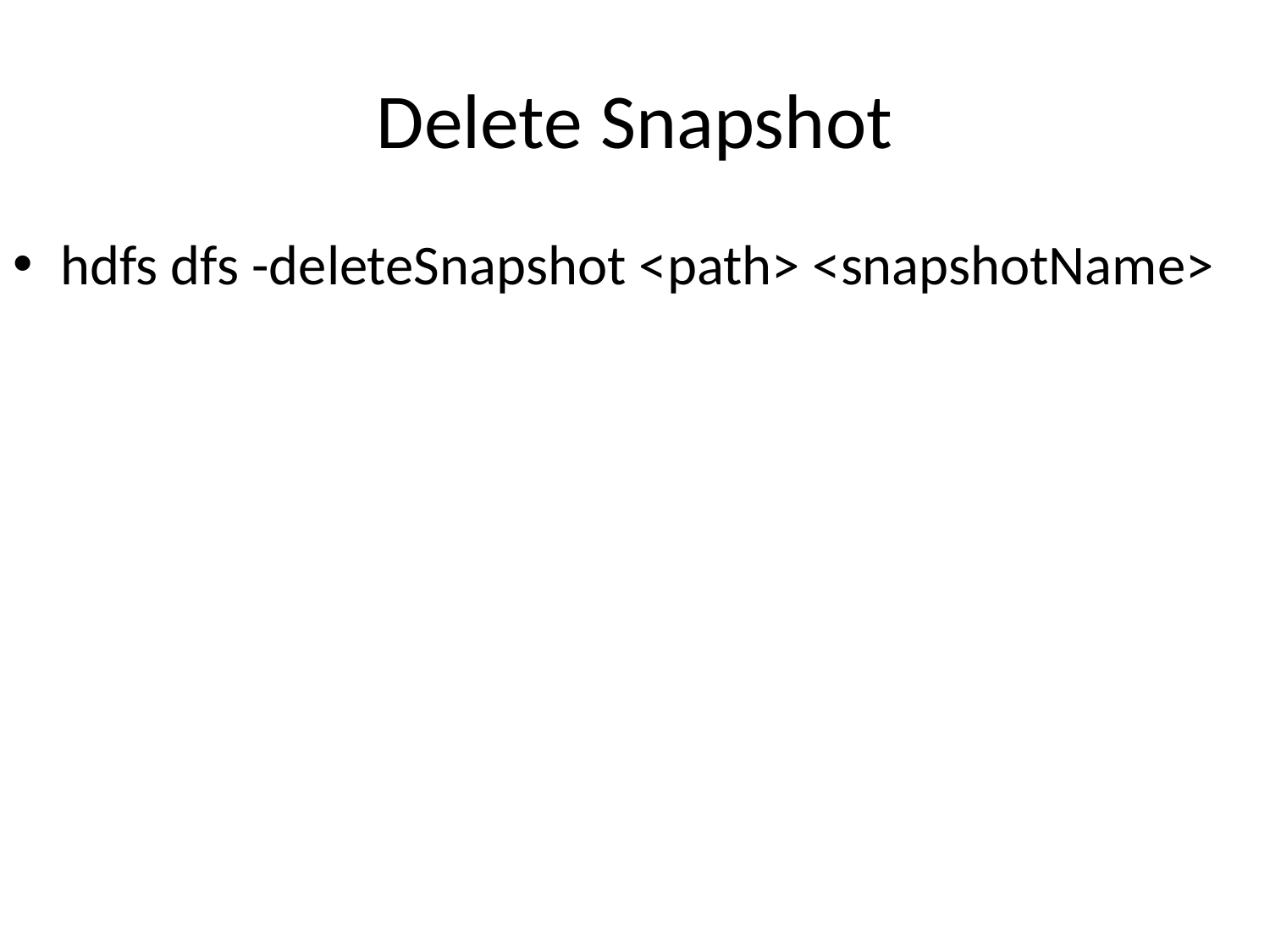

# Delete Snapshot
hdfs dfs -deleteSnapshot <path> <snapshotName>